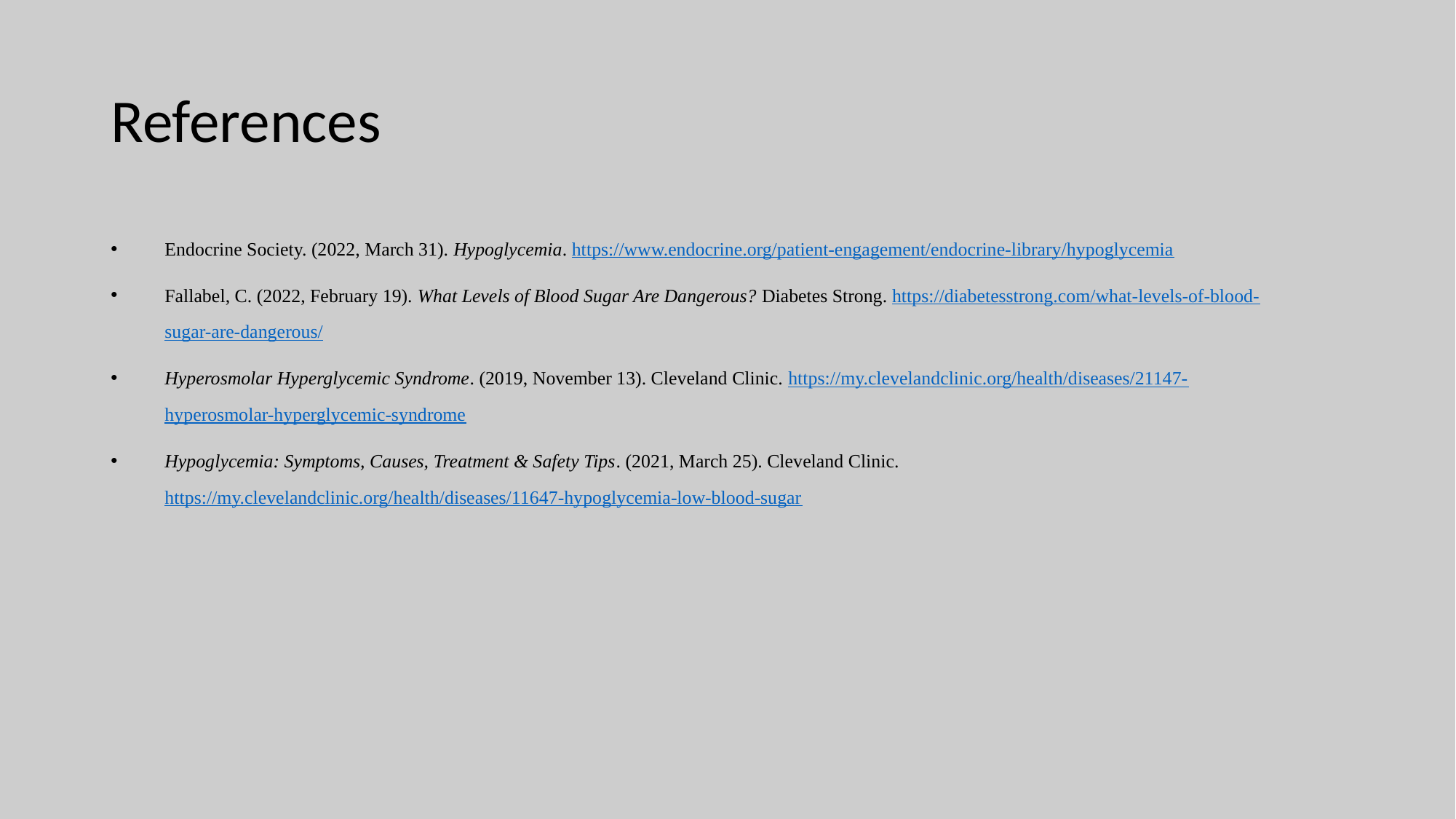

# References
Endocrine Society. (2022, March 31). Hypoglycemia. https://www.endocrine.org/patient-engagement/endocrine-library/hypoglycemia
Fallabel, C. (2022, February 19). What Levels of Blood Sugar Are Dangerous? Diabetes Strong. https://diabetesstrong.com/what-levels-of-blood-	sugar-are-dangerous/
Hyperosmolar Hyperglycemic Syndrome. (2019, November 13). Cleveland Clinic. https://my.clevelandclinic.org/health/diseases/21147-	hyperosmolar-hyperglycemic-syndrome
Hypoglycemia: Symptoms, Causes, Treatment & Safety Tips. (2021, March 25). Cleveland Clinic. 	https://my.clevelandclinic.org/health/diseases/11647-hypoglycemia-low-blood-sugar